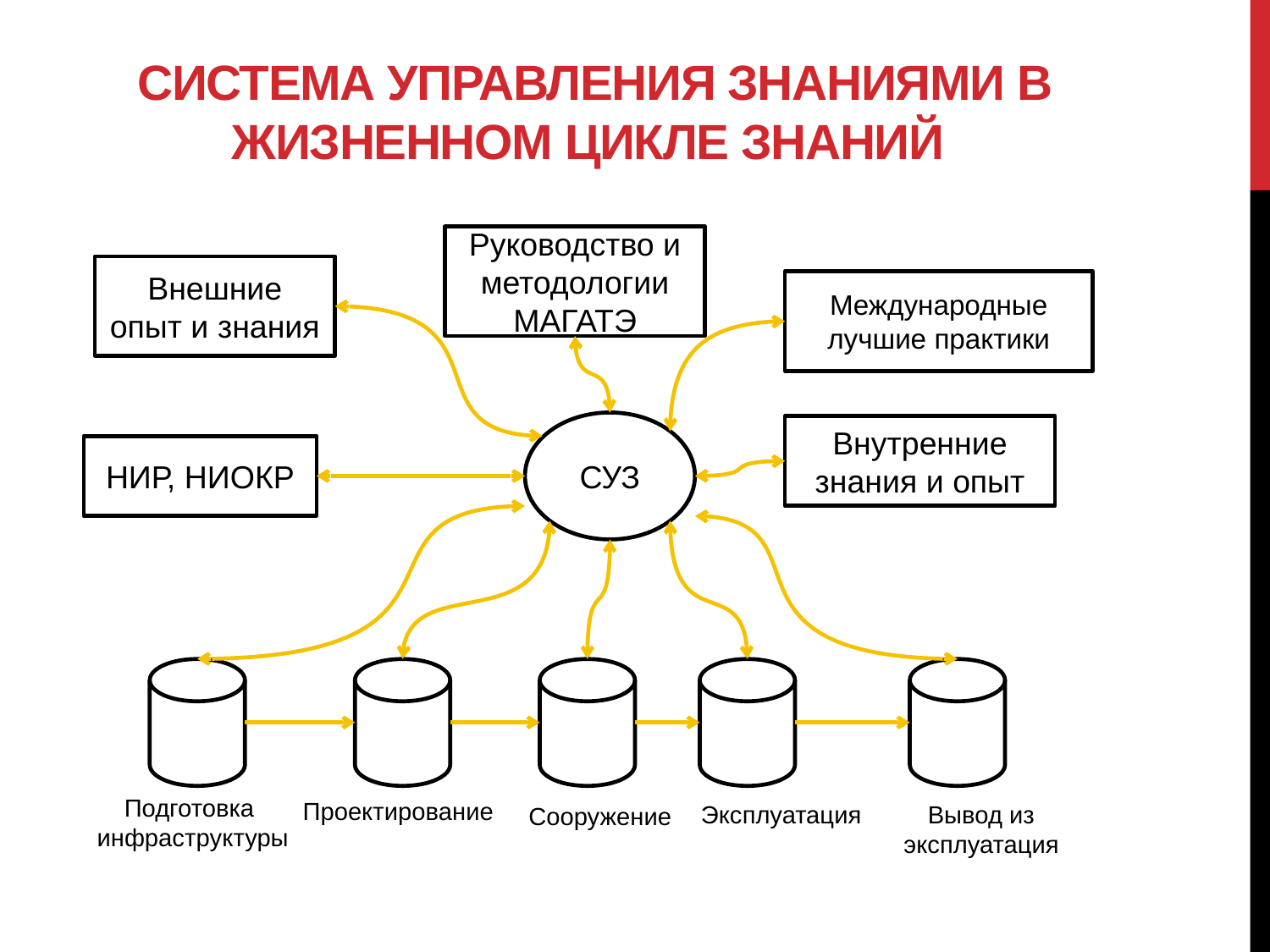

# Система управления знаниями в жизненном цикле знаний
Руководство и методологии МАГАТЭ
Внешние опыт и знания
Международные лучшие практики
СУЗ
Внутренние знания и опыт
НИР, НИОКР

Подготовка
инфраструктуры
Проектирование
Эксплуатация
Вывод из
эксплуатация
Сооружение